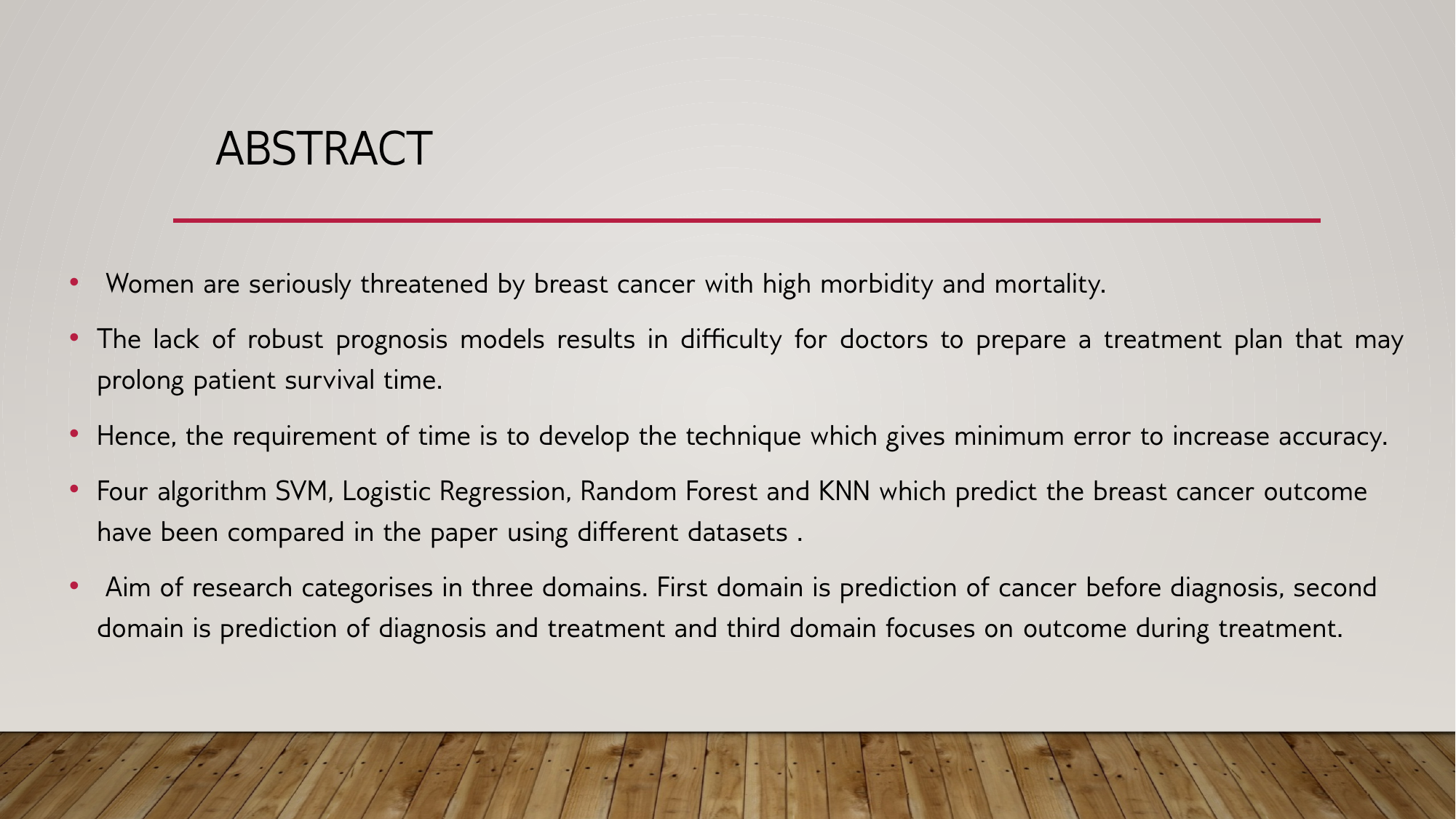

# ABSTRACT
 Women are seriously threatened by breast cancer with high morbidity and mortality.
The lack of robust prognosis models results in difficulty for doctors to prepare a treatment plan that may prolong patient survival time.
Hence, the requirement of time is to develop the technique which gives minimum error to increase accuracy.
Four algorithm SVM, Logistic Regression, Random Forest and KNN which predict the breast cancer outcome have been compared in the paper using different datasets .
 Aim of research categorises in three domains. First domain is prediction of cancer before diagnosis, second domain is prediction of diagnosis and treatment and third domain focuses on outcome during treatment.